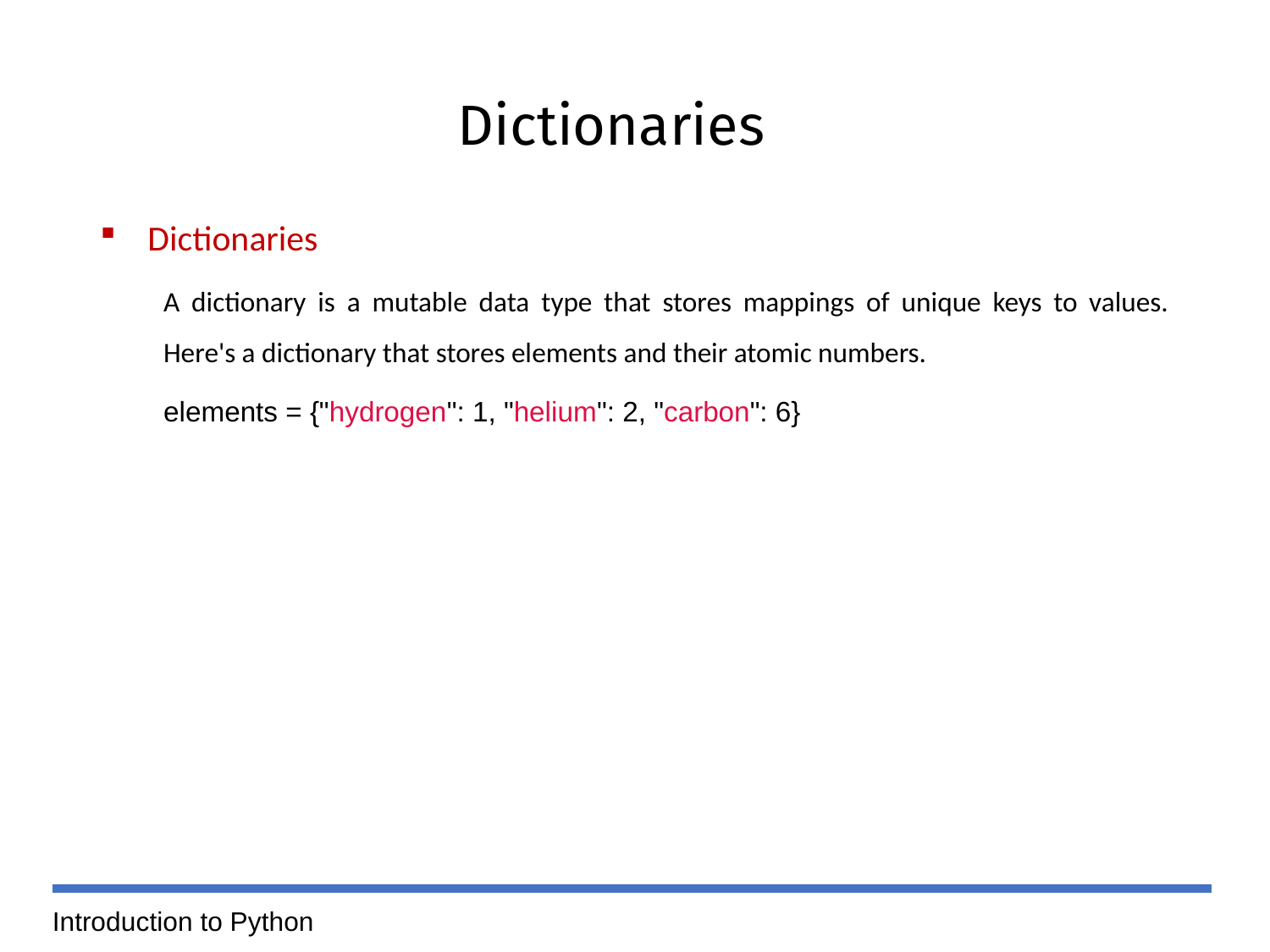

Dictionaries
Dictionaries
A dictionary is a mutable data type that stores mappings of unique keys to values. Here's a dictionary that stores elements and their atomic numbers.
elements = {"hydrogen": 1, "helium": 2, "carbon": 6}
Introduction to Python